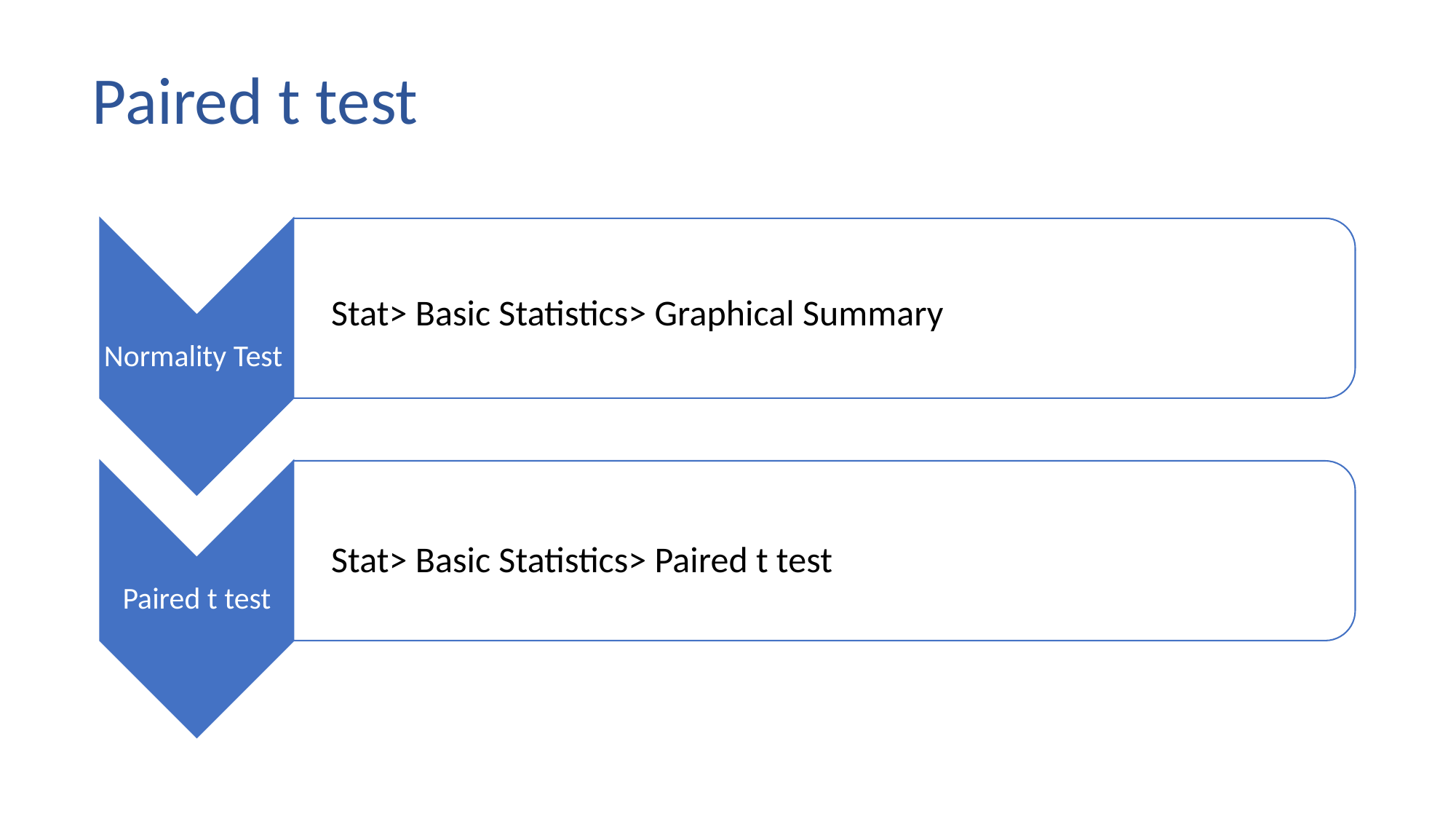

# Paired t test
Normality Test

Paired t test
Stat> Basic Statistics> Graphical Summary
Stat> Basic Statistics> Paired t test